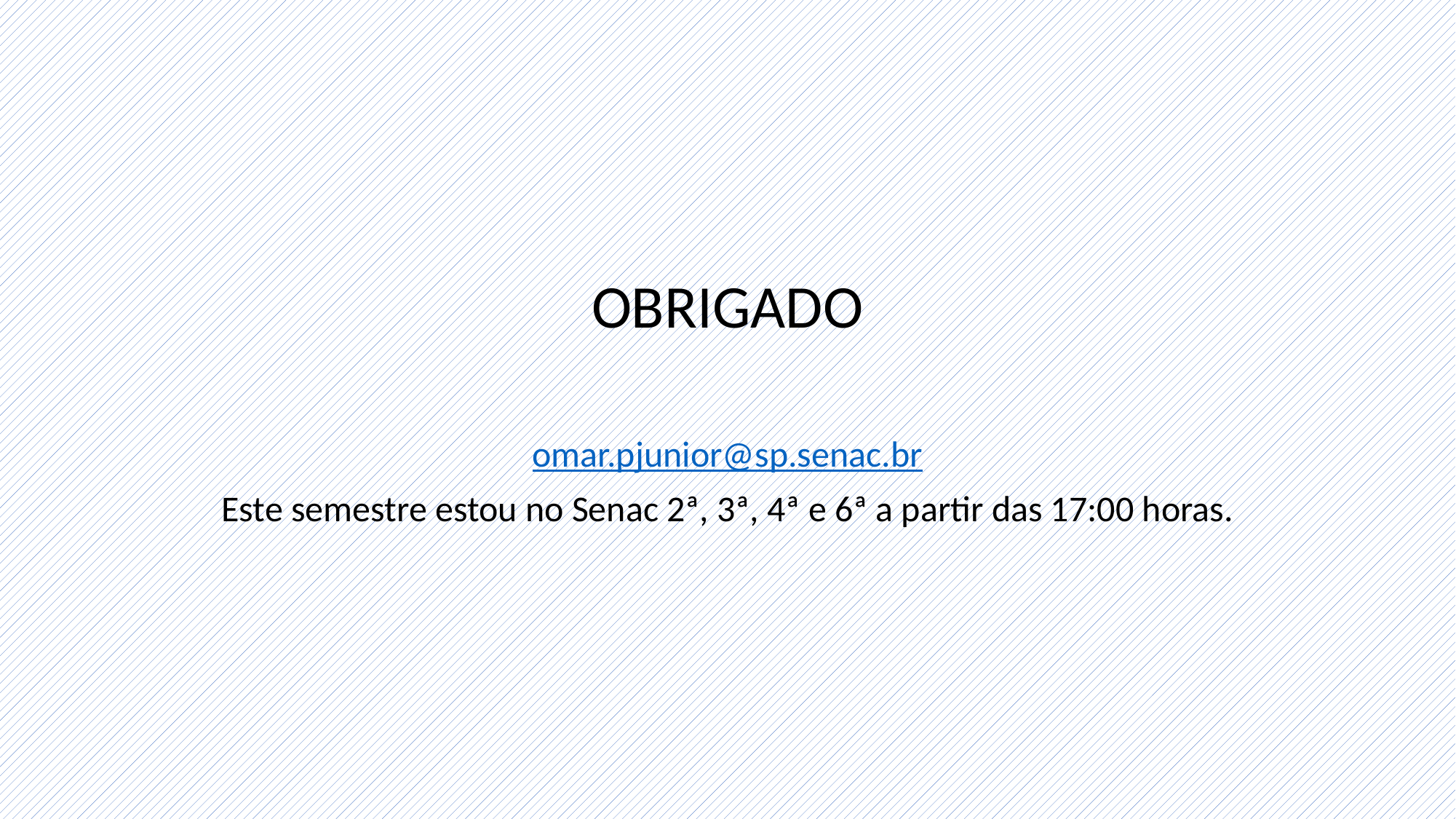

# OBRIGADO
omar.pjunior@sp.senac.br
Este semestre estou no Senac 2ª, 3ª, 4ª e 6ª a partir das 17:00 horas.